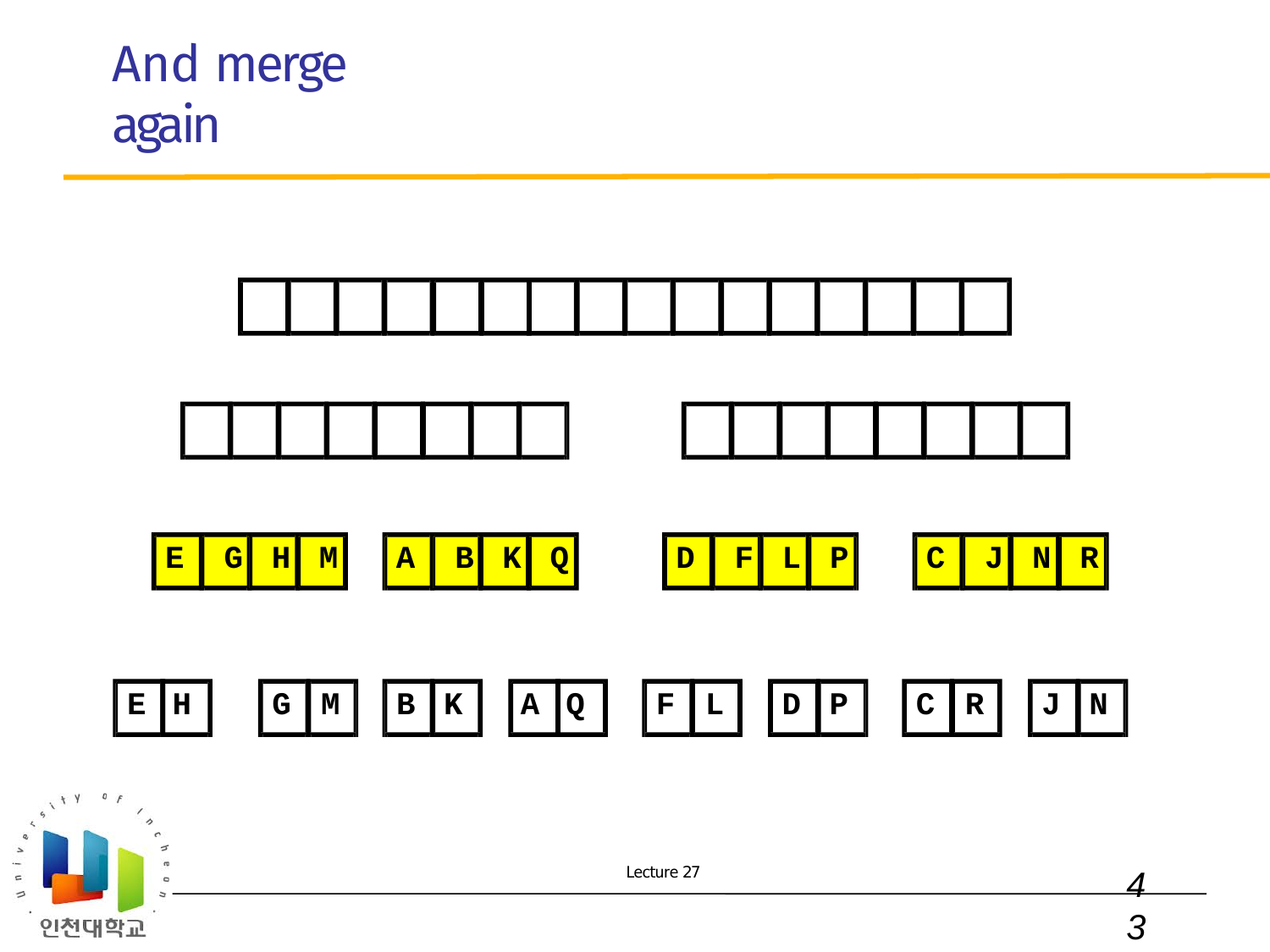

# And merge again

E	G	H	M
A	B	K	Q
D	F	L	P
C	J	N	R

E H
G	M	B	K	A Q
F	L	D	P
C	R	J	N
Lecture 27
43